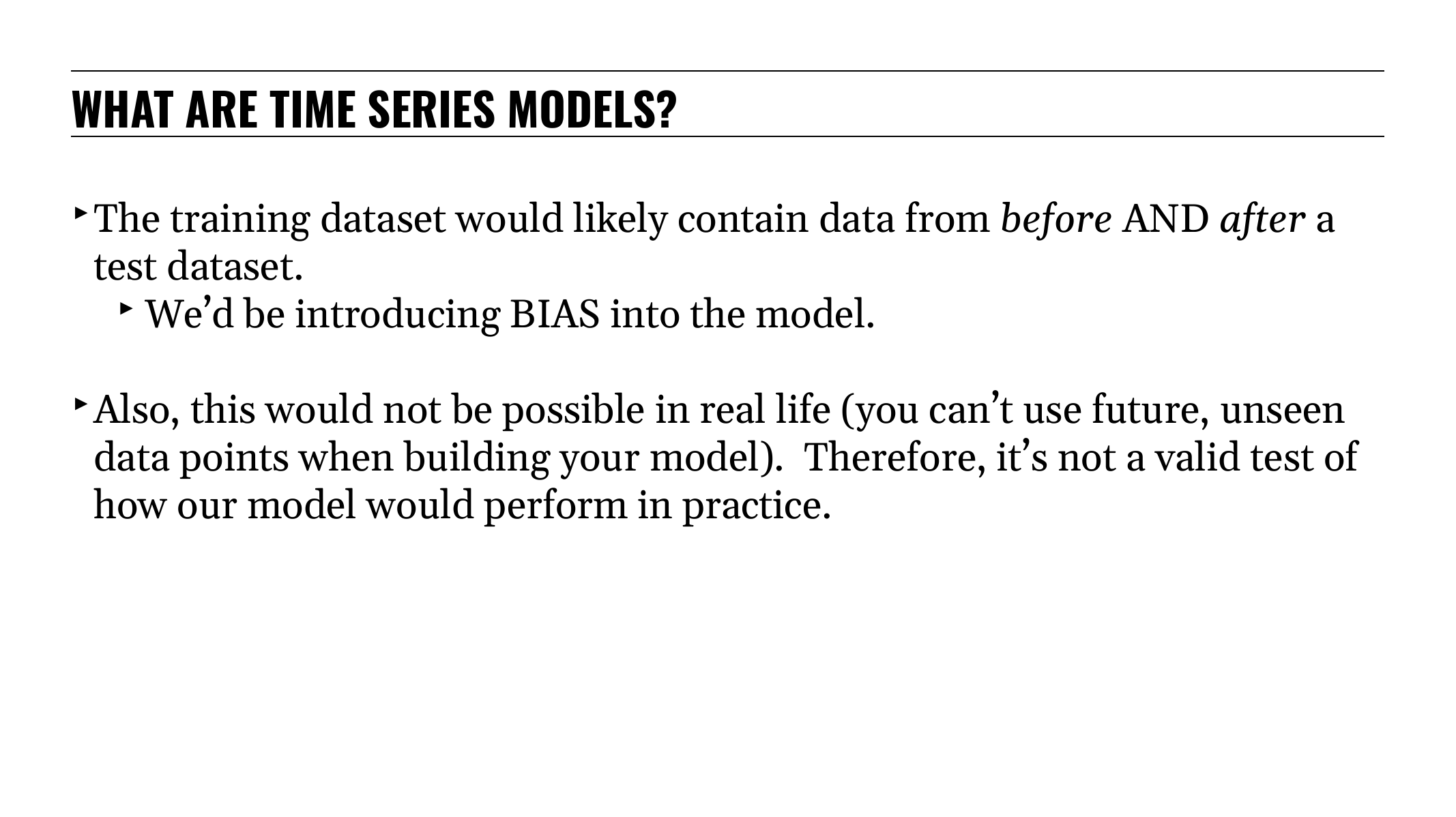

WHAT ARE TIME SERIES MODELS?

The training dataset would likely contain data from before AND after a test dataset.
We’d be introducing BIAS into the model.

Also, this would not be possible in real life (you can’t use future, unseen data points when building your model).  Therefore, it’s not a valid test of how our model would perform in practice.